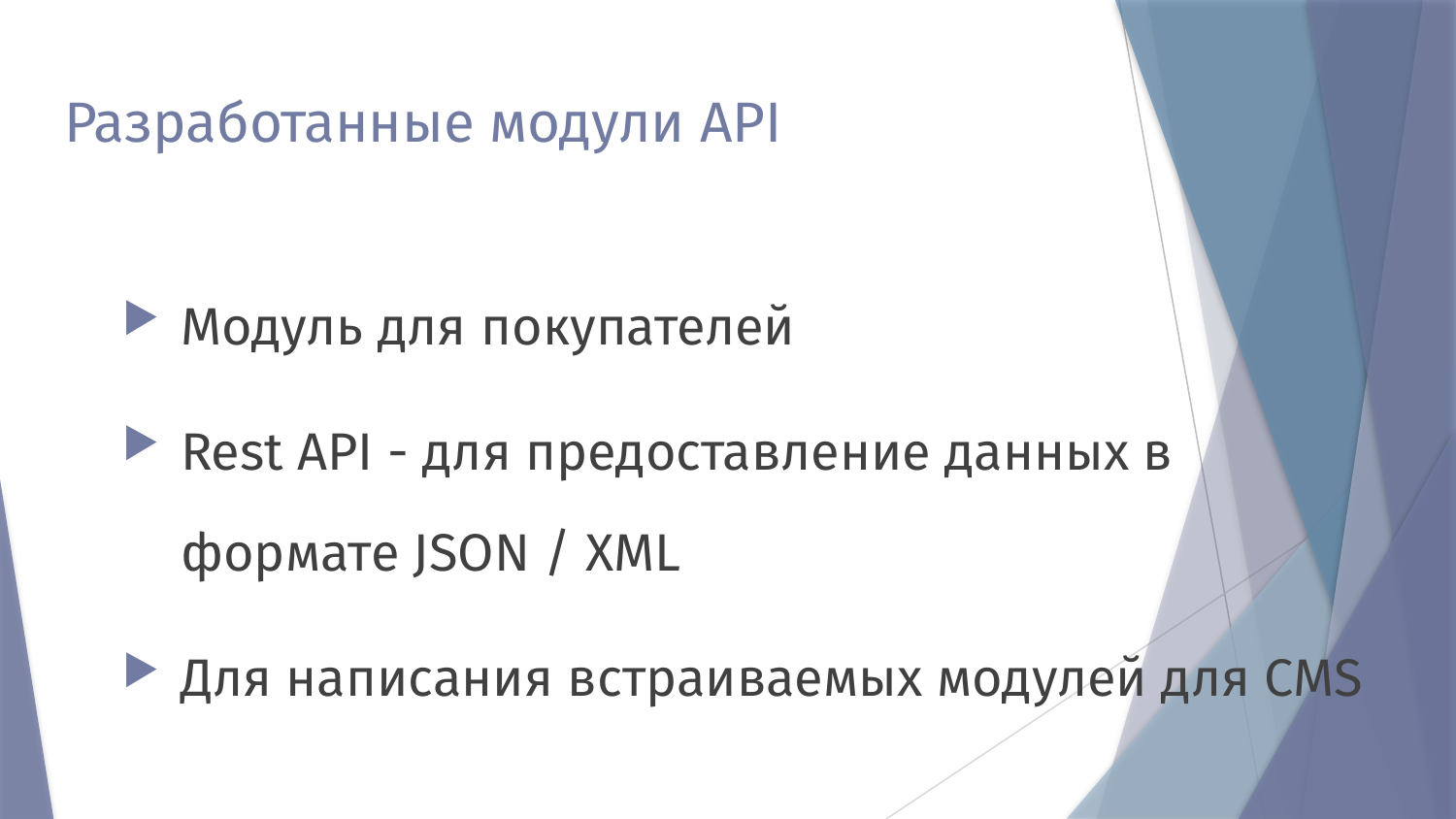

# Разработанные модули API
Модуль для покупателей
Rest API - для предоставление данных в формате JSON / XML
Для написания встраиваемых модулей для CMS